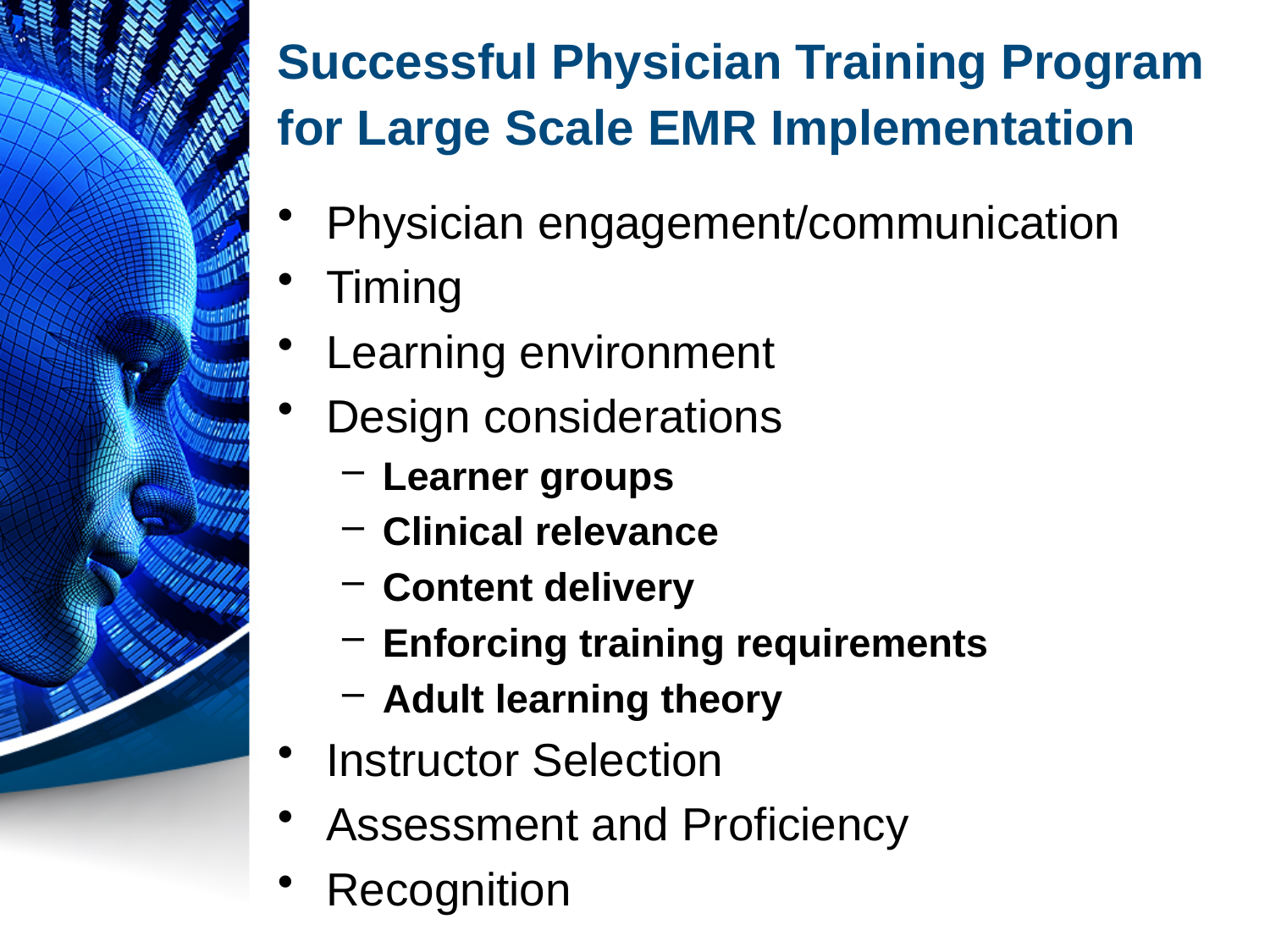

# Successful Physician Training Program for Large Scale EMR Implementation:
Physician engagement/communication
Timing
Learning environment
Design considerations
Learner groups
Clinical relevance
Content delivery
Enforcing training requirements
Adult learning theory
Instructor Selection
Assessment and Proficiency
Recognition